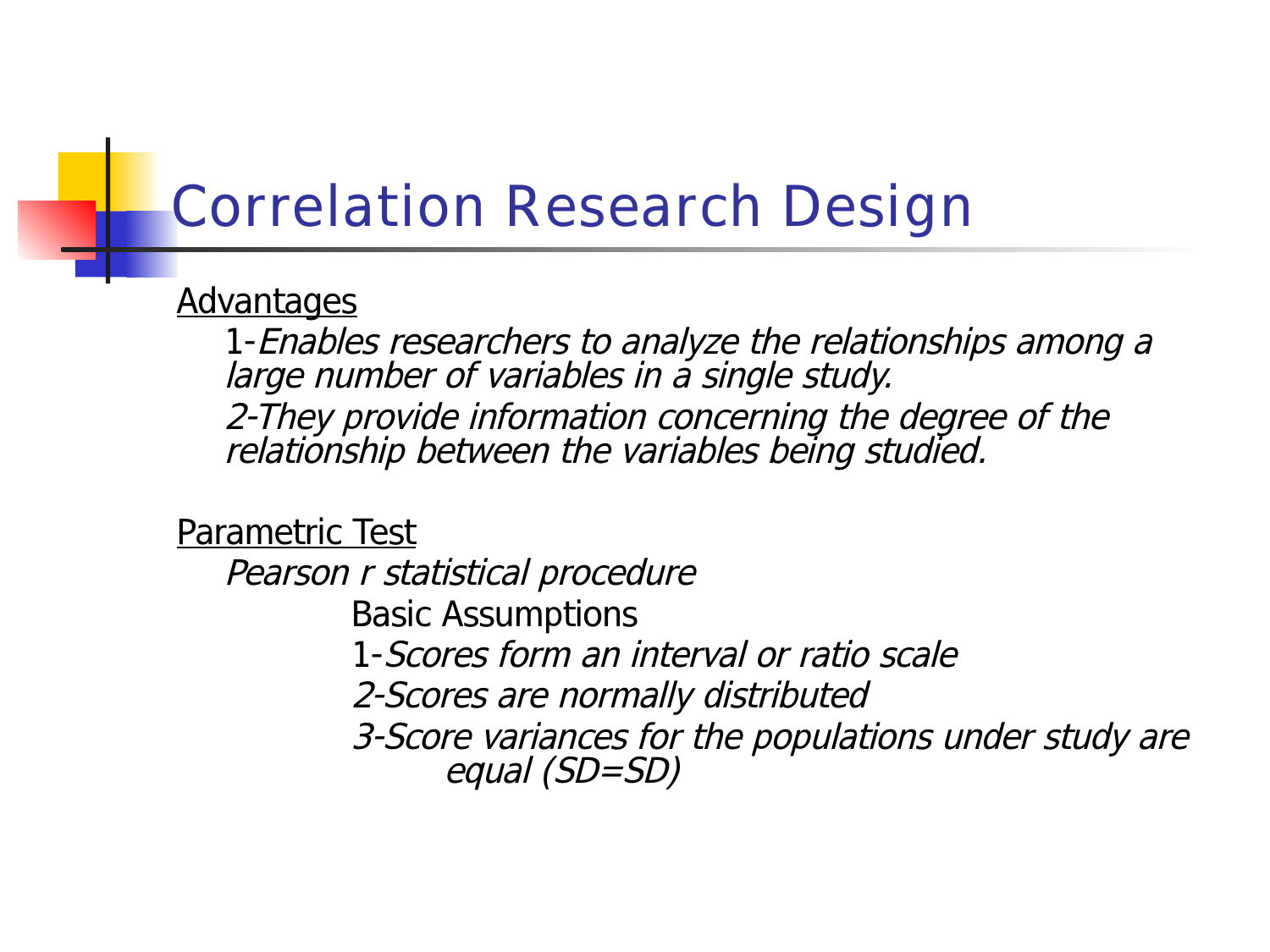

# Correlation Research Design
Advantages
	1-Enables researchers to analyze the relationships among a large number of variables in a single study.
	2-They provide information concerning the degree of the relationship between the variables being studied.

Parametric Test
	Pearson r statistical procedure
		Basic Assumptions
		1-Scores form an interval or ratio scale
		2-Scores are normally distributed
		3-Score variances for the populations under study are                        equal (SD=SD)